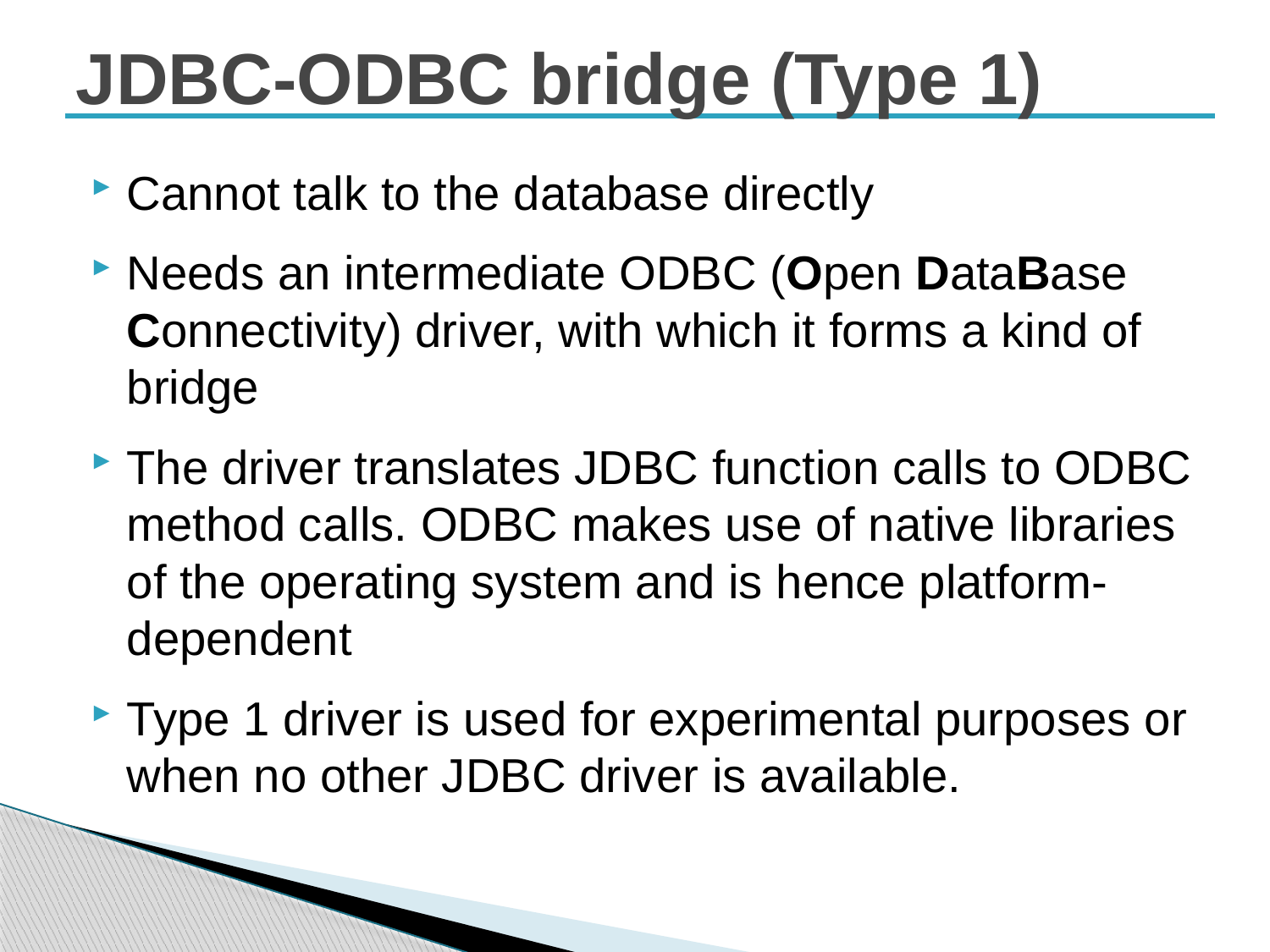

# JDBC-ODBC bridge (Type 1)
Cannot talk to the database directly
Needs an intermediate ODBC (Open DataBase Connectivity) driver, with which it forms a kind of bridge
The driver translates JDBC function calls to ODBC method calls. ODBC makes use of native libraries of the operating system and is hence platform-dependent
Type 1 driver is used for experimental purposes or when no other JDBC driver is available.